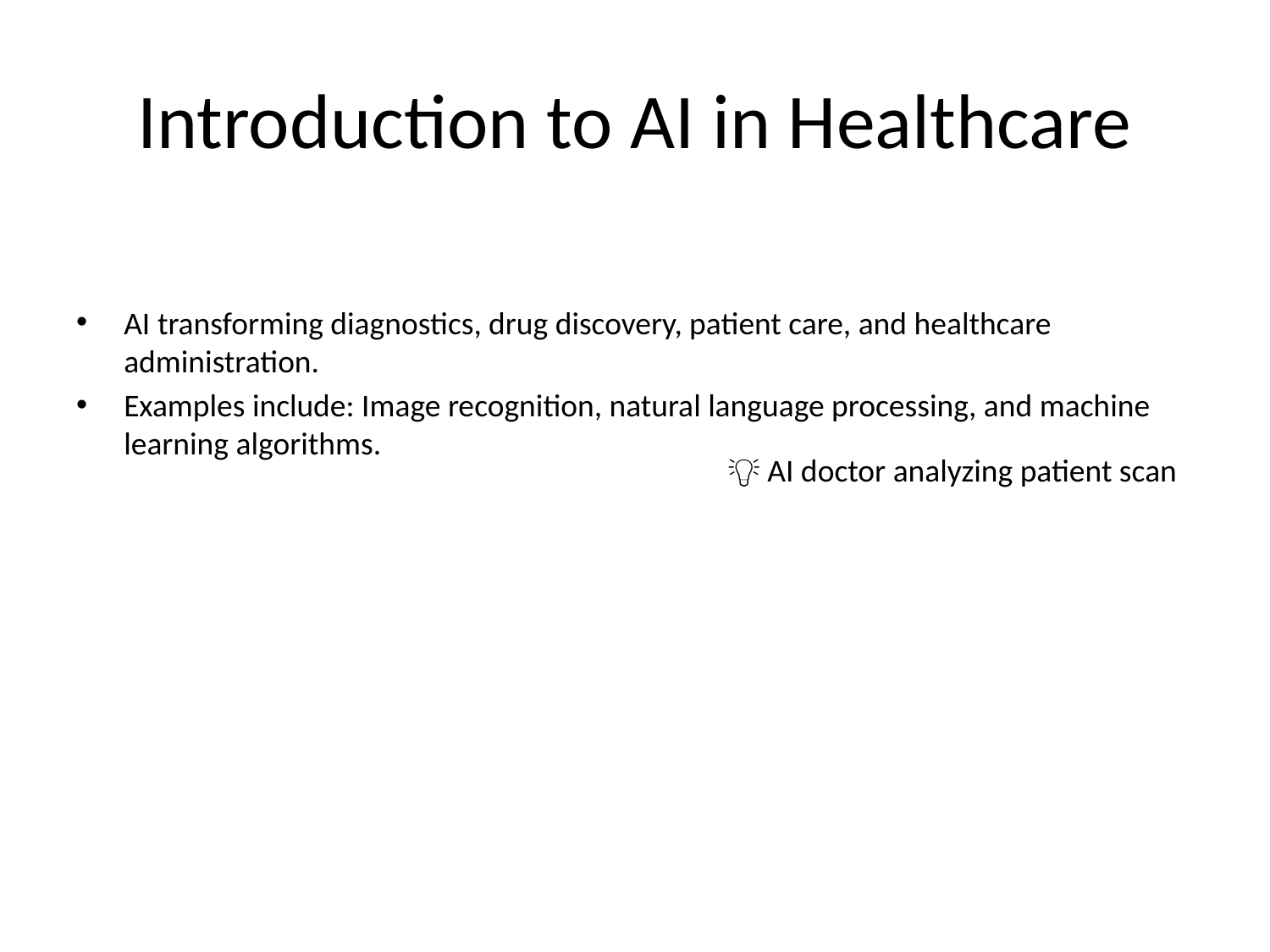

# Introduction to AI in Healthcare

AI transforming diagnostics, drug discovery, patient care, and healthcare administration.
Examples include: Image recognition, natural language processing, and machine learning algorithms.
💡 AI doctor analyzing patient scan